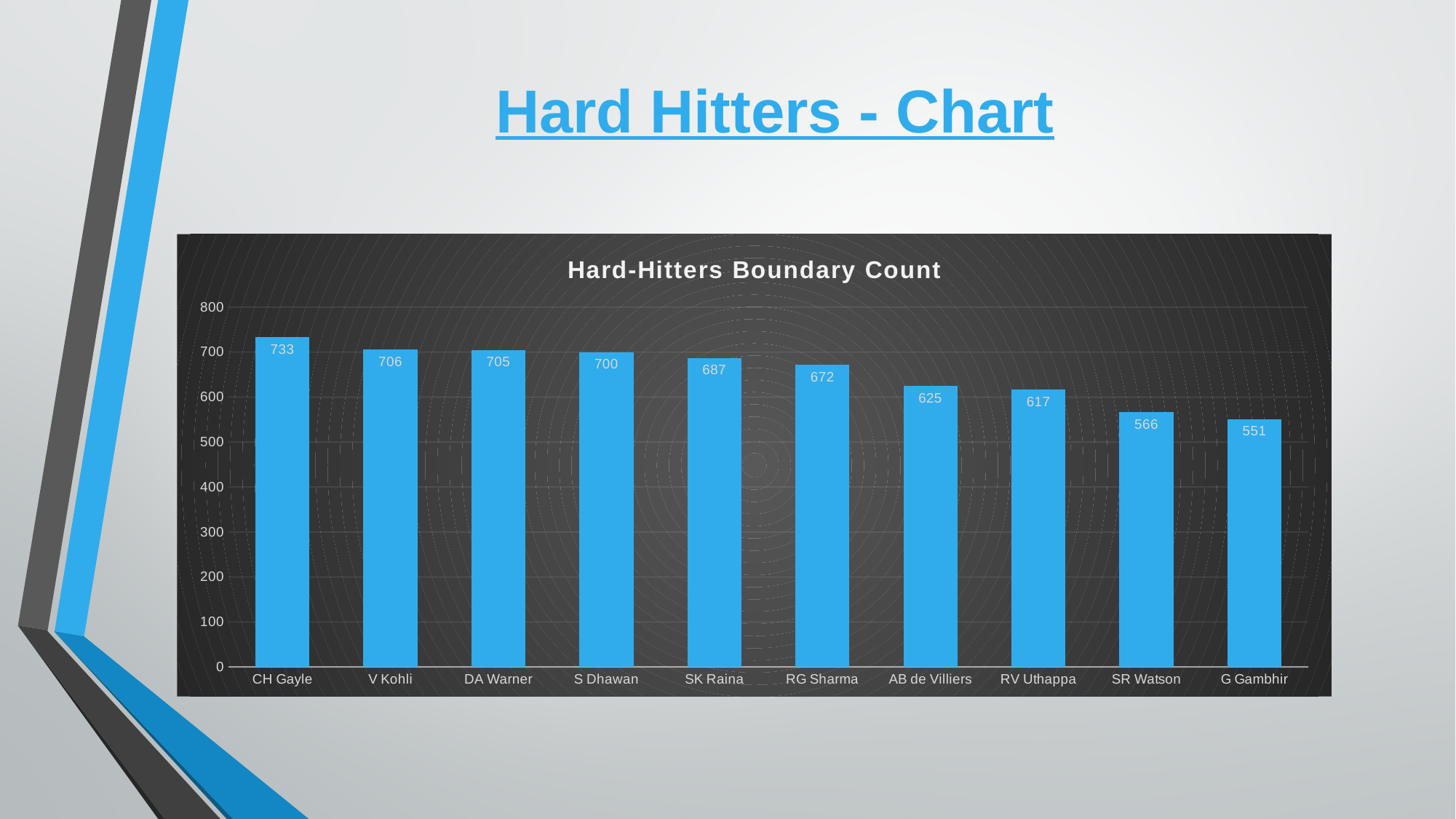

# Hard Hitters - Chart

### Chart: Hard-Hitters Boundary Count

| Category | no_of_boundaries |
|---|---|
| CH Gayle | 733.0 |
| V Kohli | 706.0 |
| DA Warner | 705.0 |
| S Dhawan | 700.0 |
| SK Raina | 687.0 |
| RG Sharma | 672.0 |
| AB de Villiers | 625.0 |
| RV Uthappa | 617.0 |
| SR Watson | 566.0 |
| G Gambhir | 551.0 |